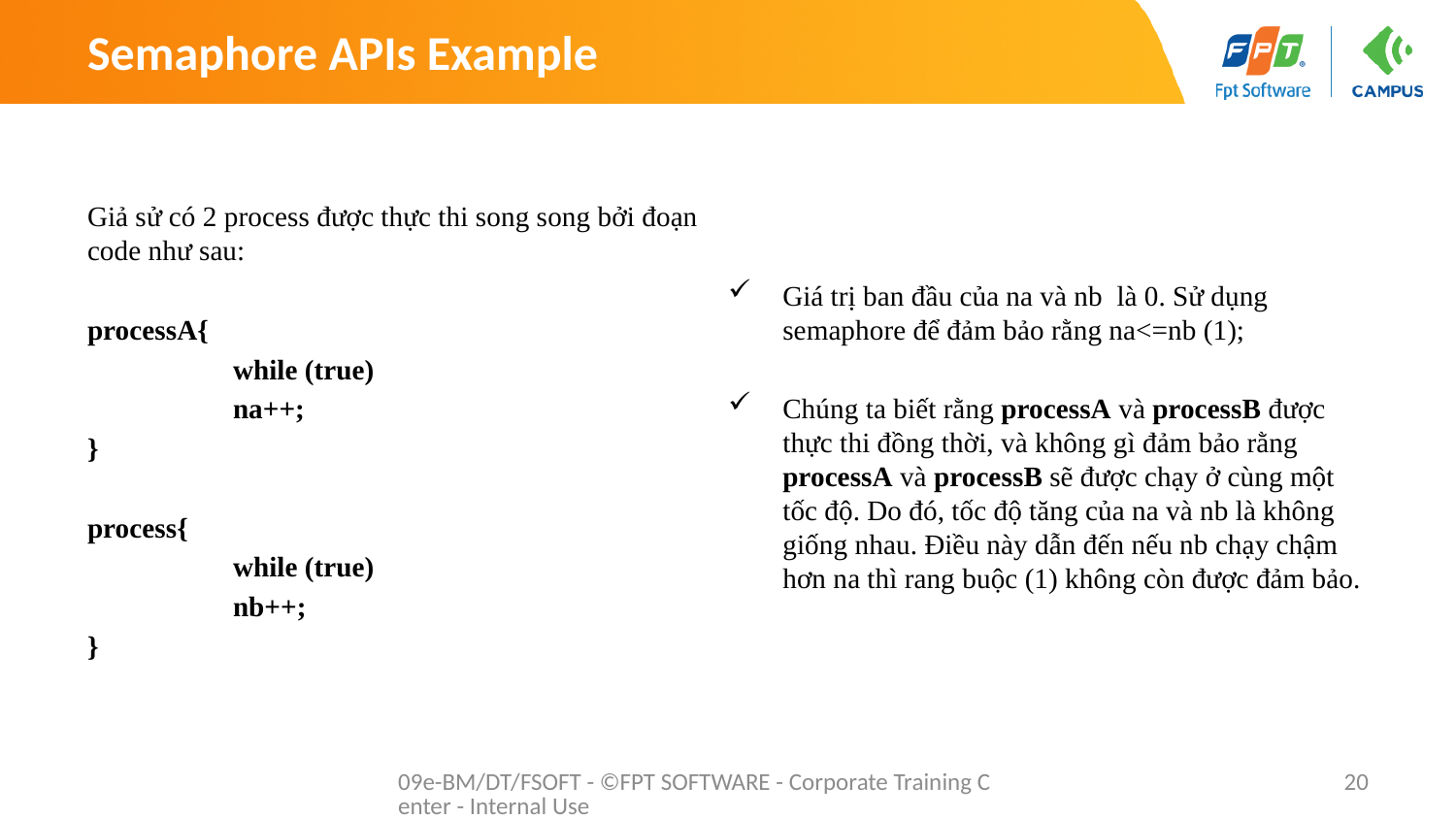

# Semaphore APIs Example
Giả sử có 2 process được thực thi song song bởi đoạn code như sau:

processA{
	while (true)
	na++;
}

process{
	while (true)
	nb++;
}

Giá trị ban đầu của na và nb  là 0. Sử dụng semaphore để đảm bảo rằng na<=nb (1);

Chúng ta biết rằng processA và processB được thực thi đồng thời, và không gì đảm bảo rằng processA và processB sẽ được chạy ở cùng một tốc độ. Do đó, tốc độ tăng của na và nb là không giống nhau. Điều này dẫn đến nếu nb chạy chậm hơn na thì rang buộc (1) không còn được đảm bảo.
09e-BM/DT/FSOFT - ©FPT SOFTWARE - Corporate Training Center - Internal Use
20